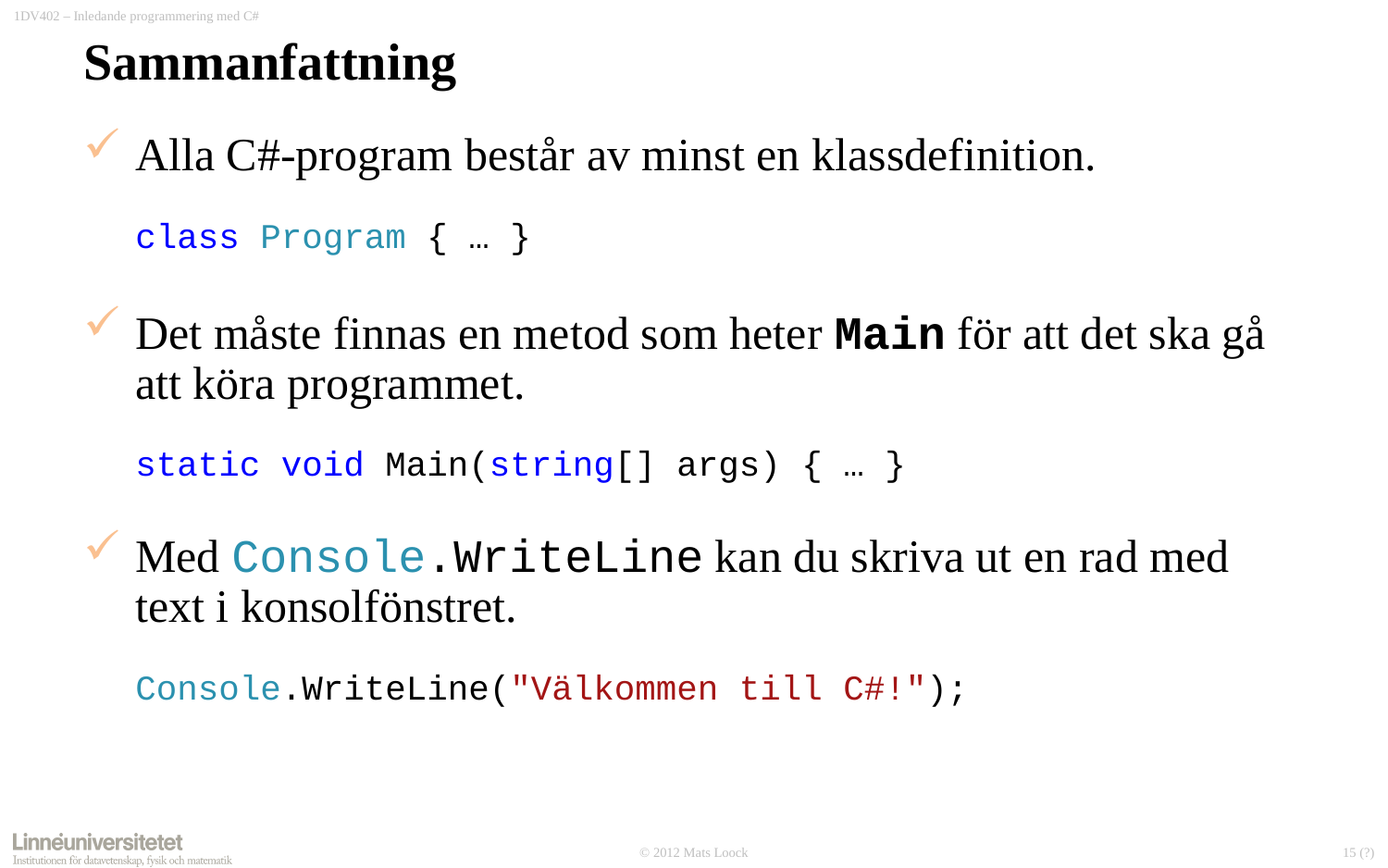

# Sammanfattning
Alla C#-program består av minst en klassdefinition.
class Program { … }
Det måste finnas en metod som heter Main för att det ska gå att köra programmet.
static void Main(string[] args) { … }
Med Console.WriteLine kan du skriva ut en rad med text i konsolfönstret.
Console.WriteLine("Välkommen till C#!");